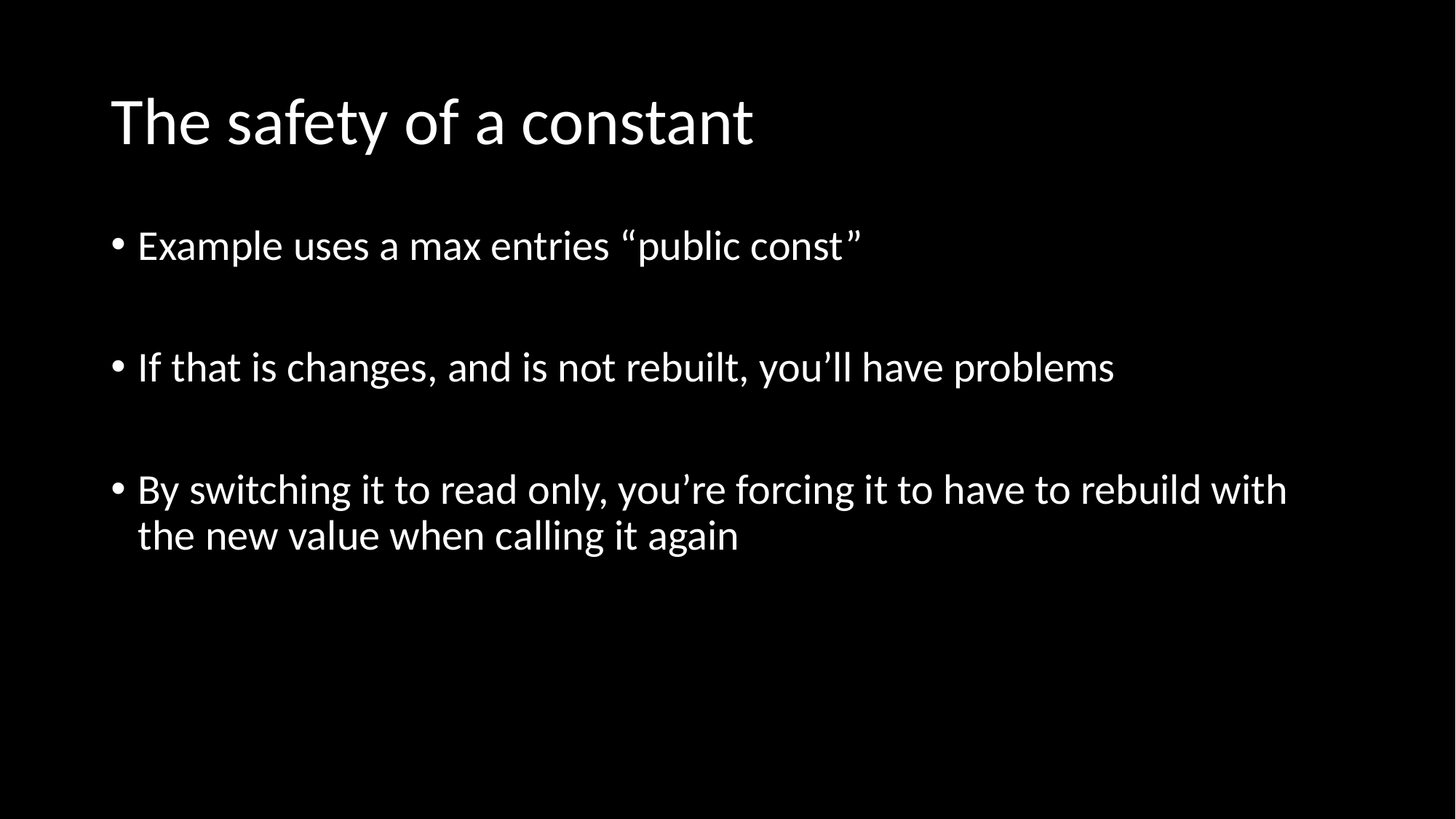

# The safety of a constant
Example uses a max entries “public const”

If that is changes, and is not rebuilt, you’ll have problems

By switching it to read only, you’re forcing it to have to rebuild with the new value when calling it again